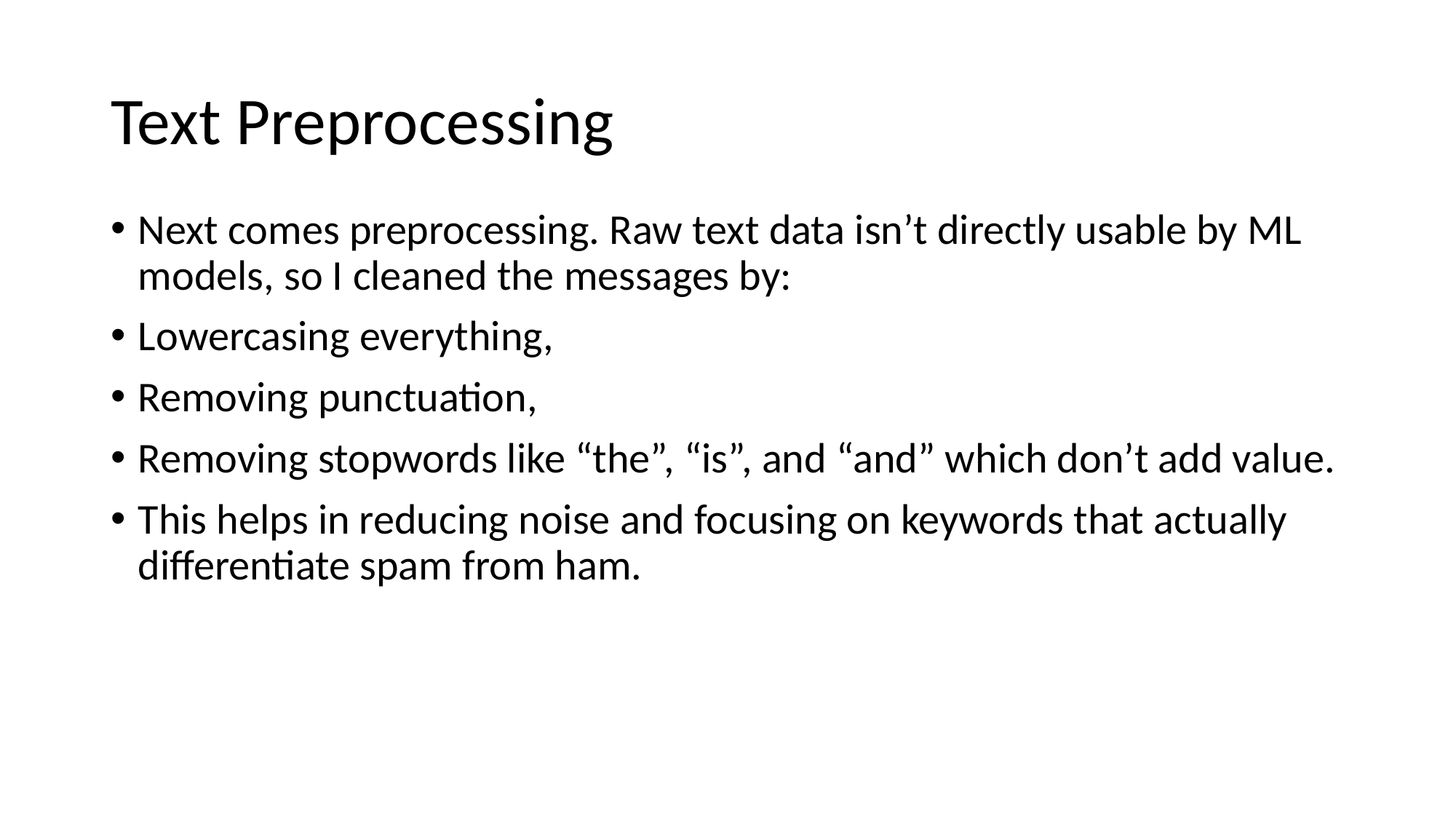

# Text Preprocessing
Next comes preprocessing. Raw text data isn’t directly usable by ML models, so I cleaned the messages by:
Lowercasing everything,
Removing punctuation,
Removing stopwords like “the”, “is”, and “and” which don’t add value.
This helps in reducing noise and focusing on keywords that actually differentiate spam from ham.